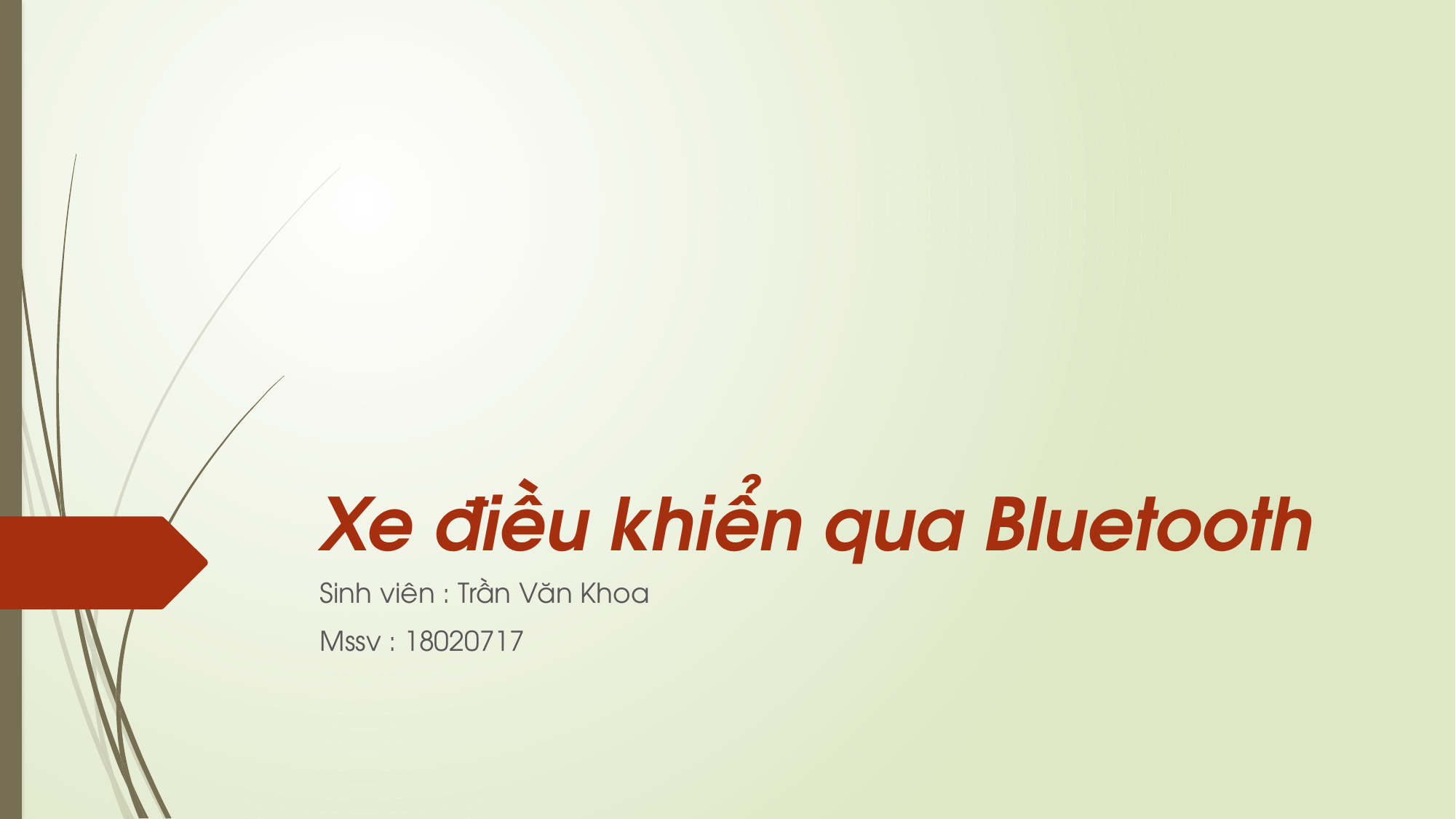

# Xe điều khiển qua Bluetooth
Sinh viên : Trần Văn Khoa
Mssv : 18020717